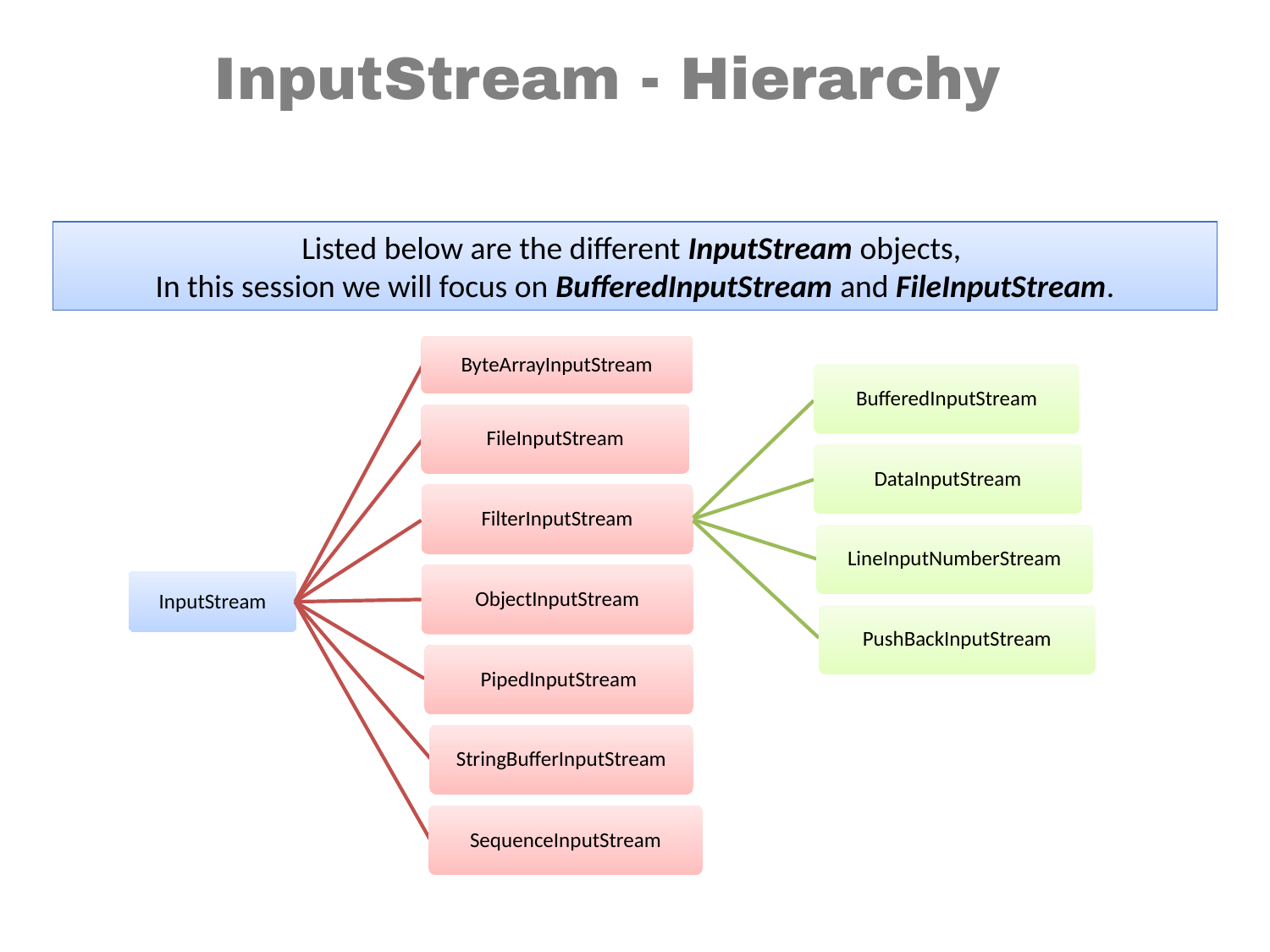

# InputStream - Hierarchy
Listed below are the different InputStream objects,
In this session we will focus on BufferedInputStream and FileInputStream.

ByteArrayInputStream

BufferedInputStream

FileInputStream

DataInputStream

FilterInputStream

LineInputNumberStream

ObjectInputStream

InputStream

PushBackInputStream

PipedInputStream

StringBufferInputStream

SequenceInputStream